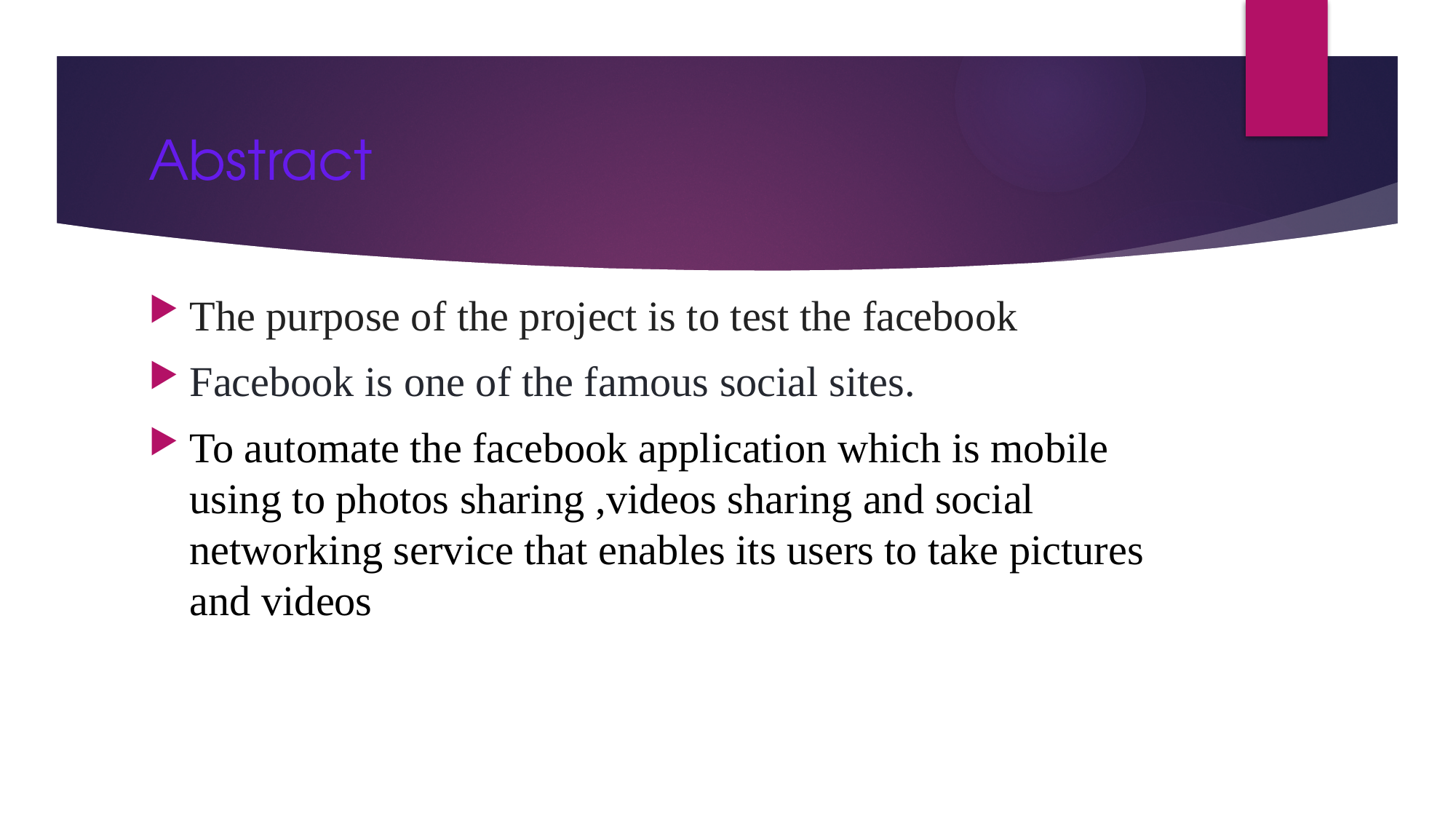

# Abstract
The purpose of the project is to test the facebook
Facebook is one of the famous social sites.
To automate the facebook application which is mobile using to photos sharing ,videos sharing and social networking service that enables its users to take pictures and videos